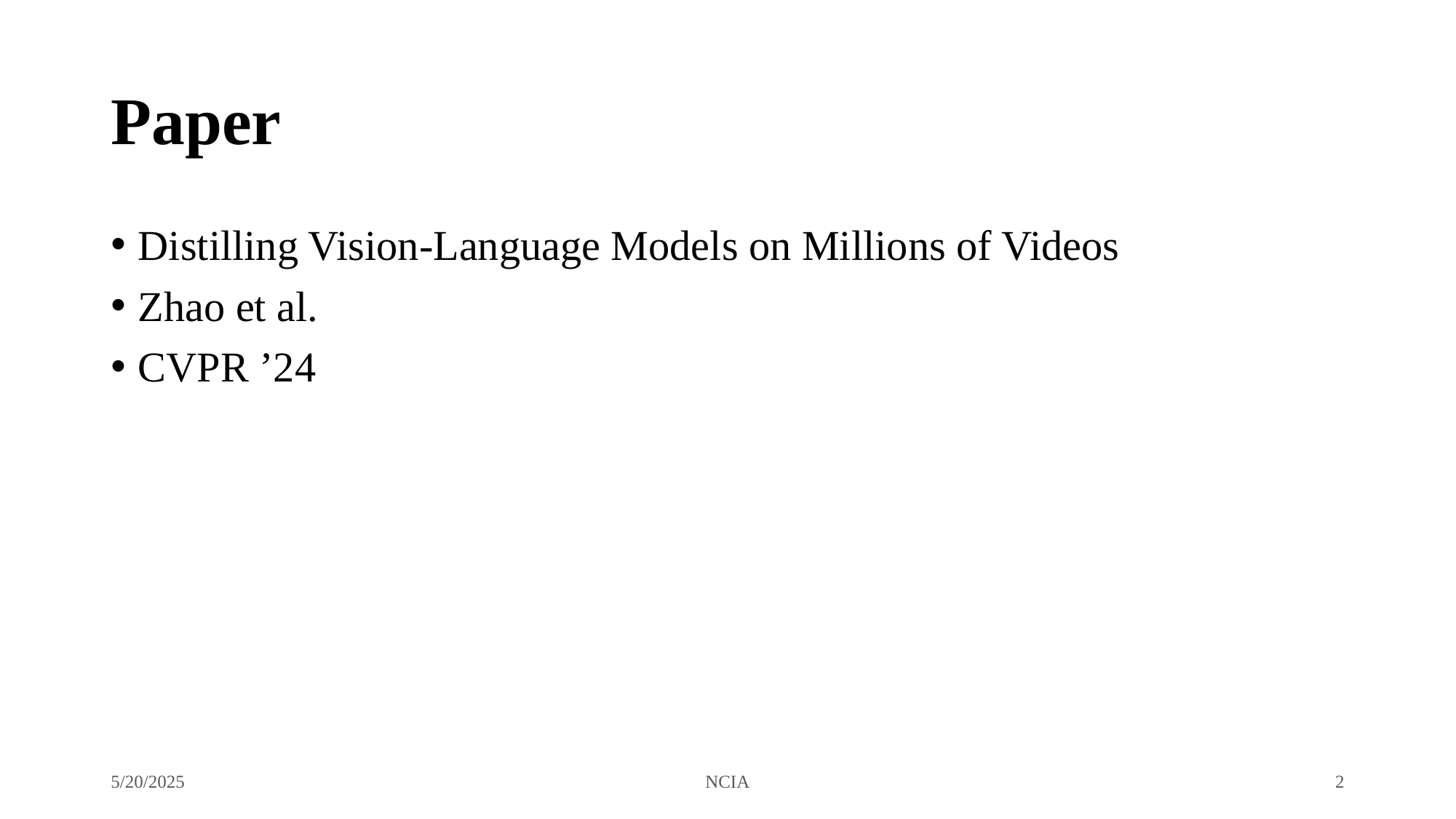

# Paper
Distilling Vision-Language Models on Millions of Videos
Zhao et al.
CVPR ’24
5/20/2025
NCIA
2